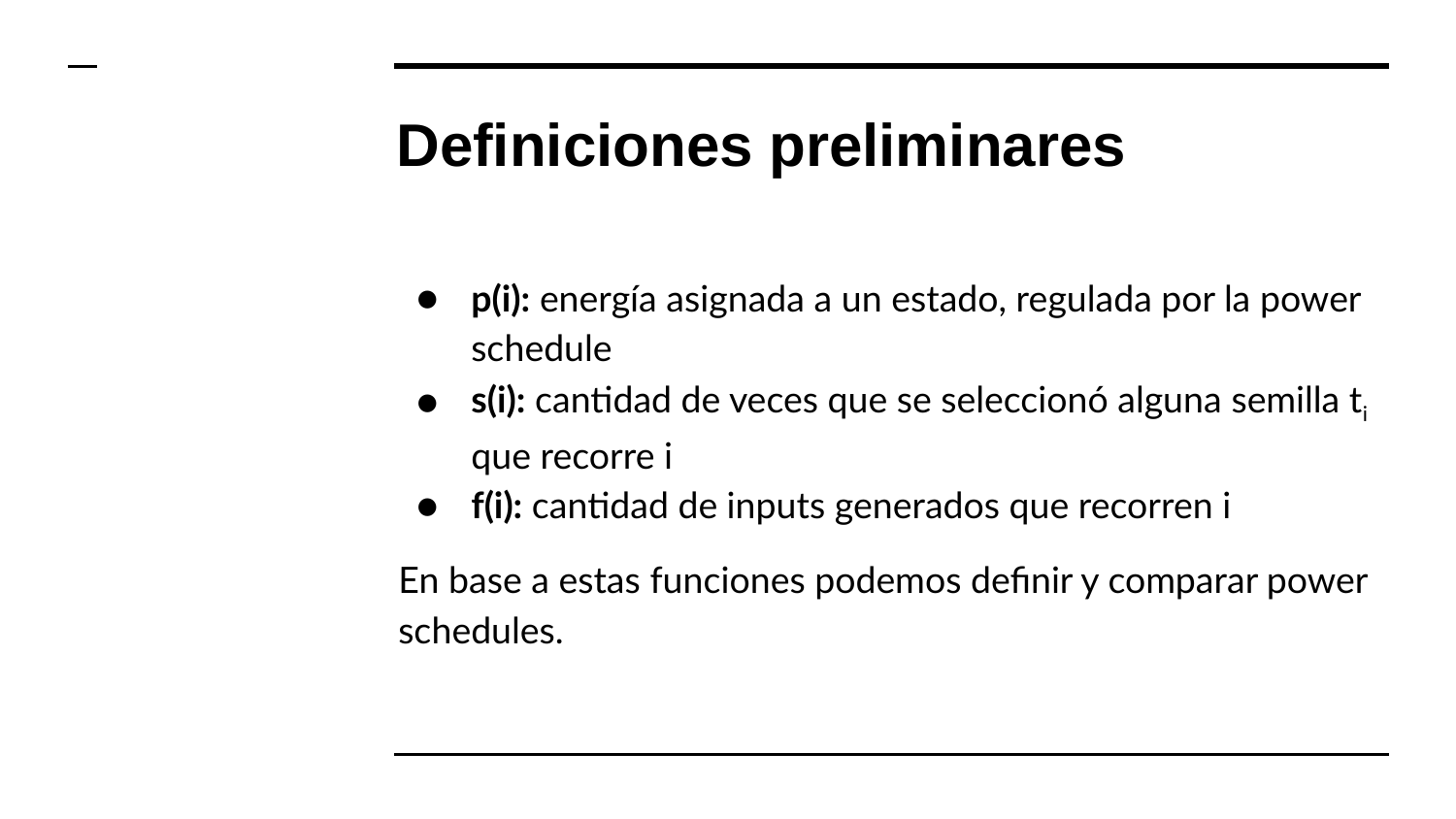

# Definiciones preliminares
p(i): energía asignada a un estado, regulada por la power schedule
s(i): cantidad de veces que se seleccionó alguna semilla ti que recorre i
f(i): cantidad de inputs generados que recorren i
En base a estas funciones podemos definir y comparar power schedules.